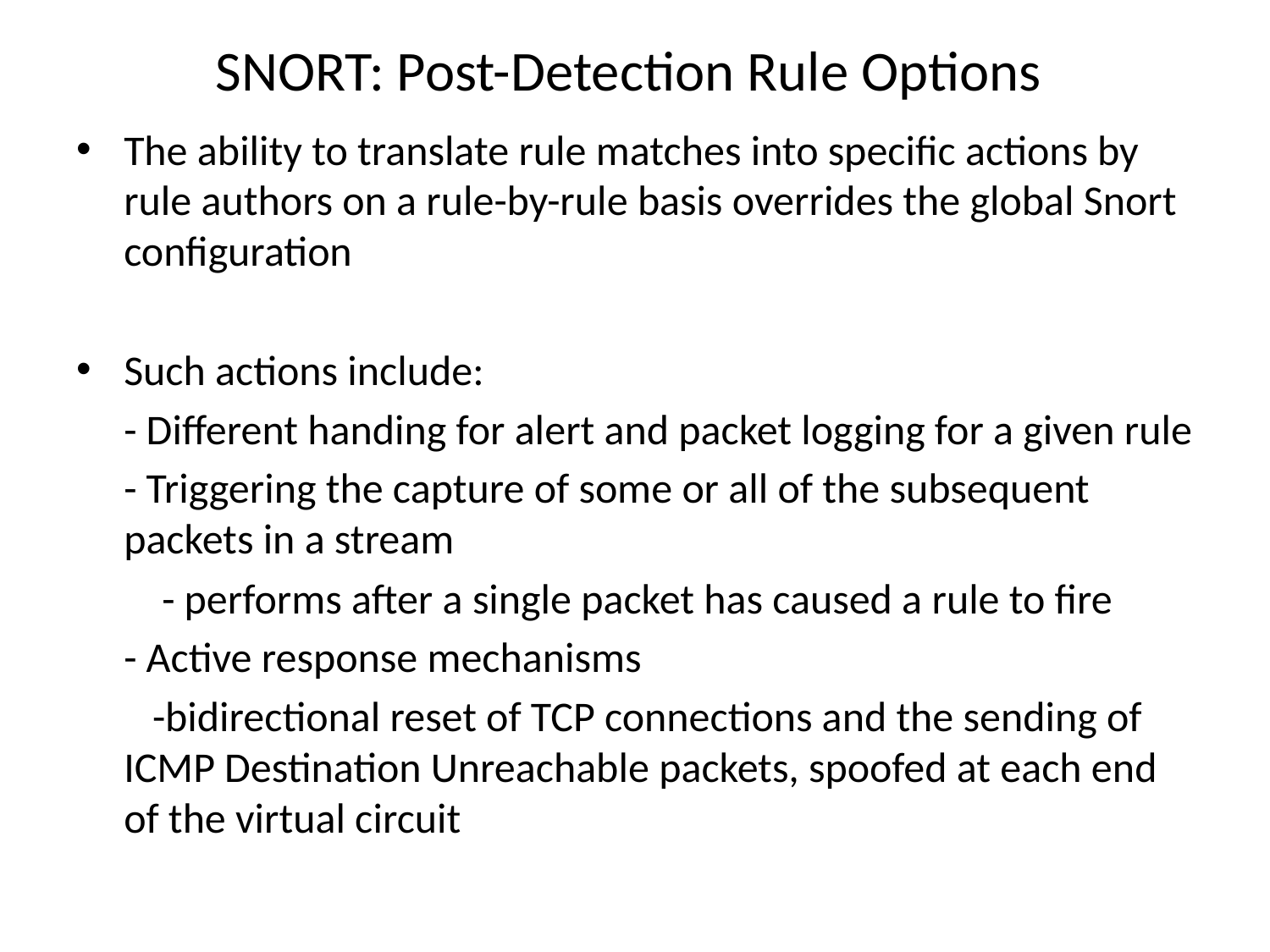

# SNORT: Post-Detection Rule Options
The ability to translate rule matches into specific actions by rule authors on a rule-by-rule basis overrides the global Snort configuration

Such actions include:
     - Different handing for alert and packet logging for a given rule
     - Triggering the capture of some or all of the subsequent packets in a stream
         - performs after a single packet has caused a rule to fire
     - Active response mechanisms
        -bidirectional reset of TCP connections and the sending of ICMP Destination Unreachable packets, spoofed at each end of the virtual circuit